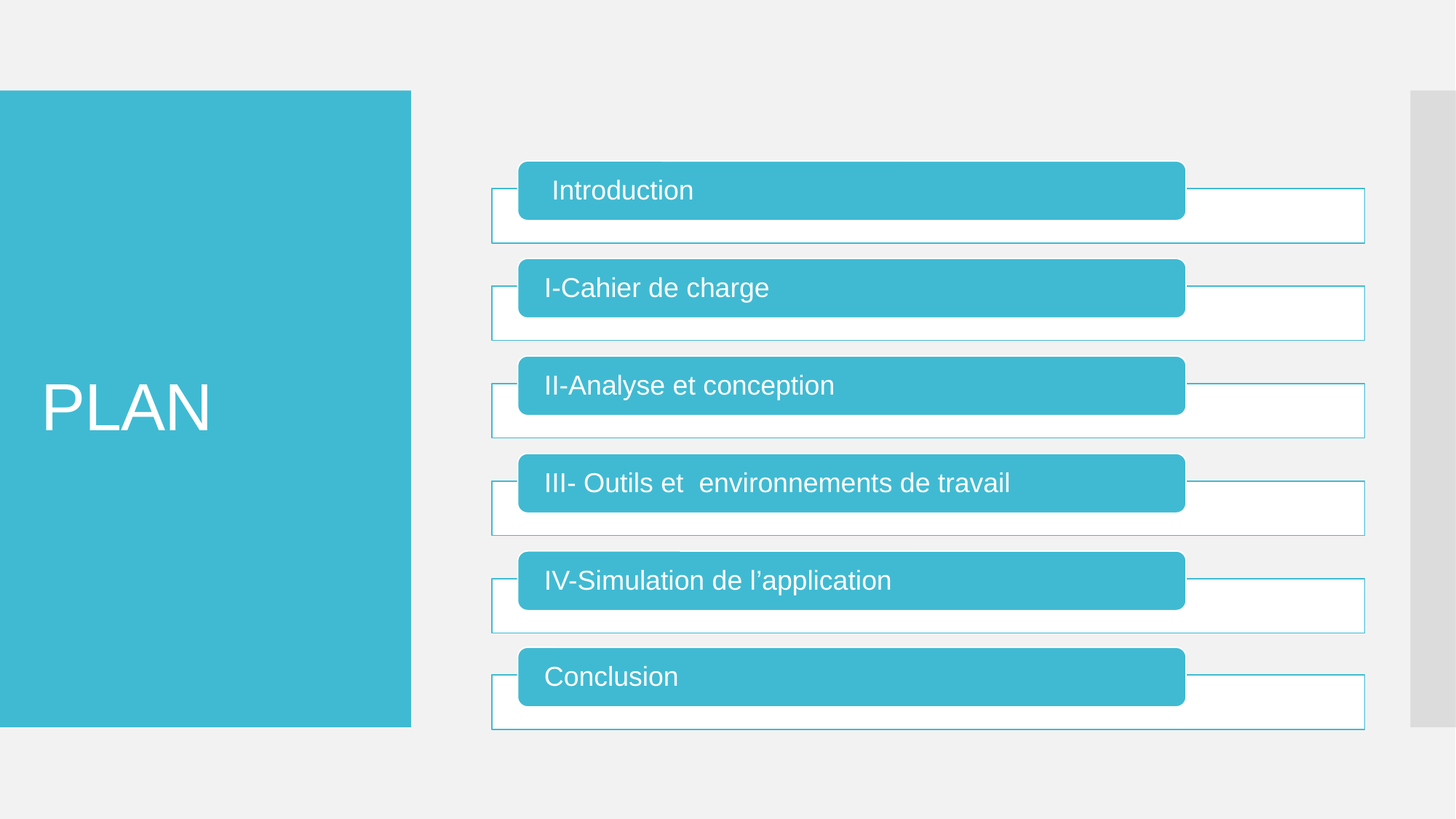

# PLAN

 Introduction

I-Cahier de charge

II-Analyse et conception

III- Outils et  environnements de travail

IV-Simulation de l’application

Conclusion